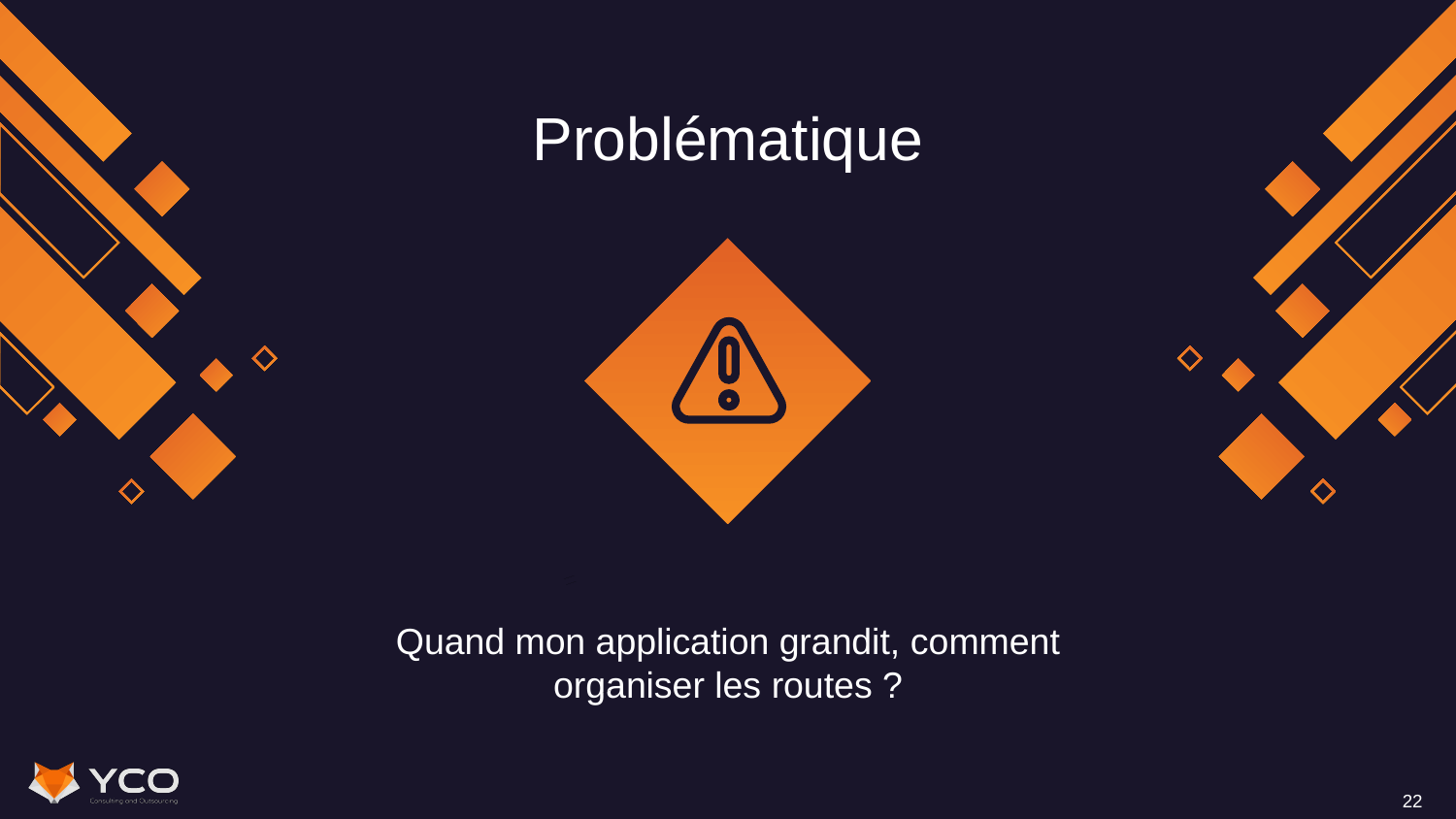

# Problématique

Quand mon application grandit, comment organiser les routes ?